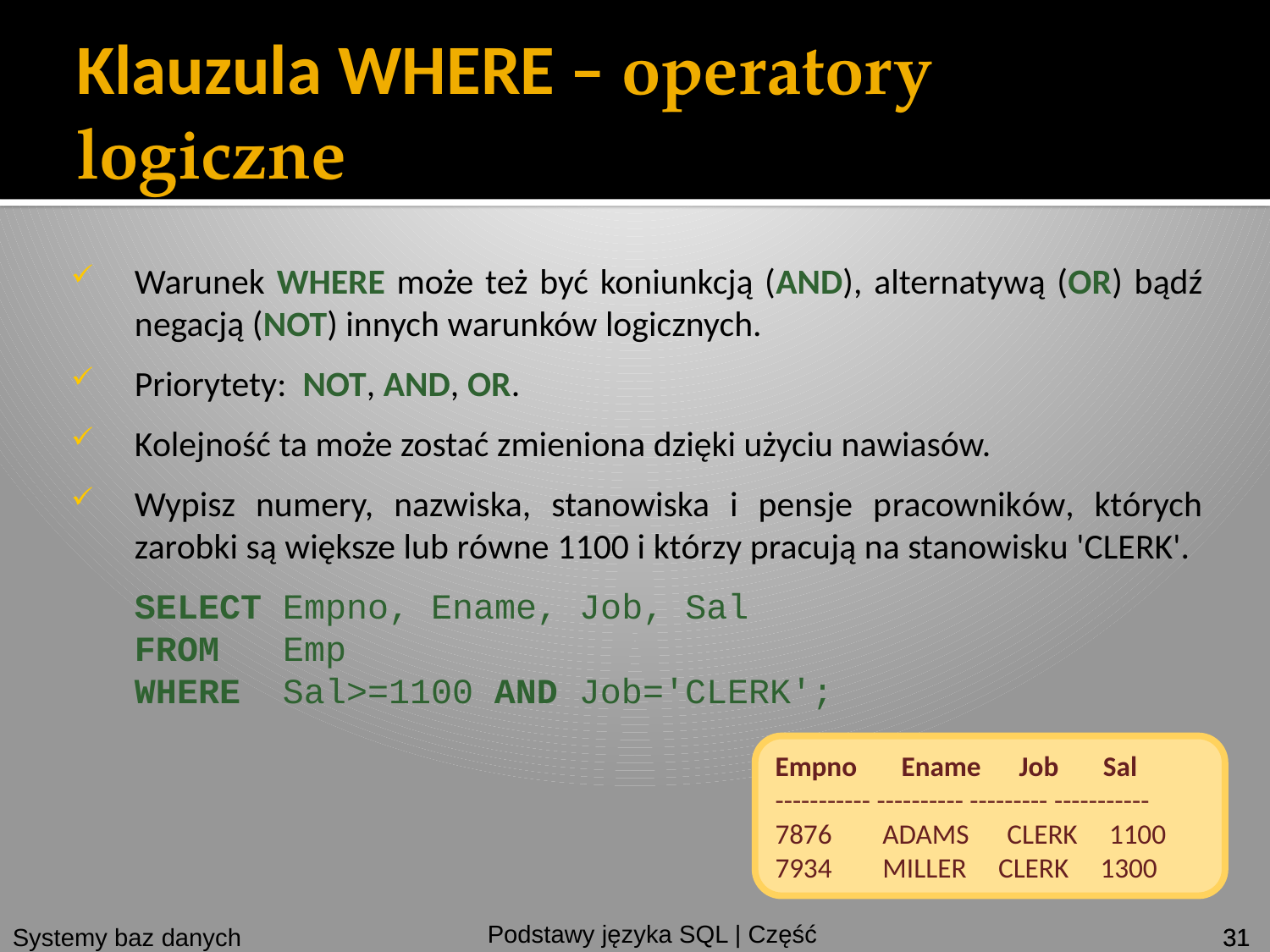

# Klauzula WHERE – operatory logiczne
Warunek WHERE może też być koniunkcją (AND), alternatywą (OR) bądź negacją (NOT) innych warunków logicznych.
Priorytety:  NOT, AND, OR.
Kolejność ta może zostać zmieniona dzięki użyciu nawiasów.
Wypisz numery, nazwiska, stanowiska i pensje pracowników, których zarobki są większe lub równe 1100 i którzy pracują na stanowisku 'CLERK'.
	SELECT Empno, Ename, Job, Sal
FROM   Emp
WHERE  Sal>=1100 AND Job='CLERK';
Empno       Ename      Job       Sal
----------- ---------- --------- -----------
7876        ADAMS      CLERK     1100
7934        MILLER     CLERK     1300
Podstawy języka SQL | Część 4